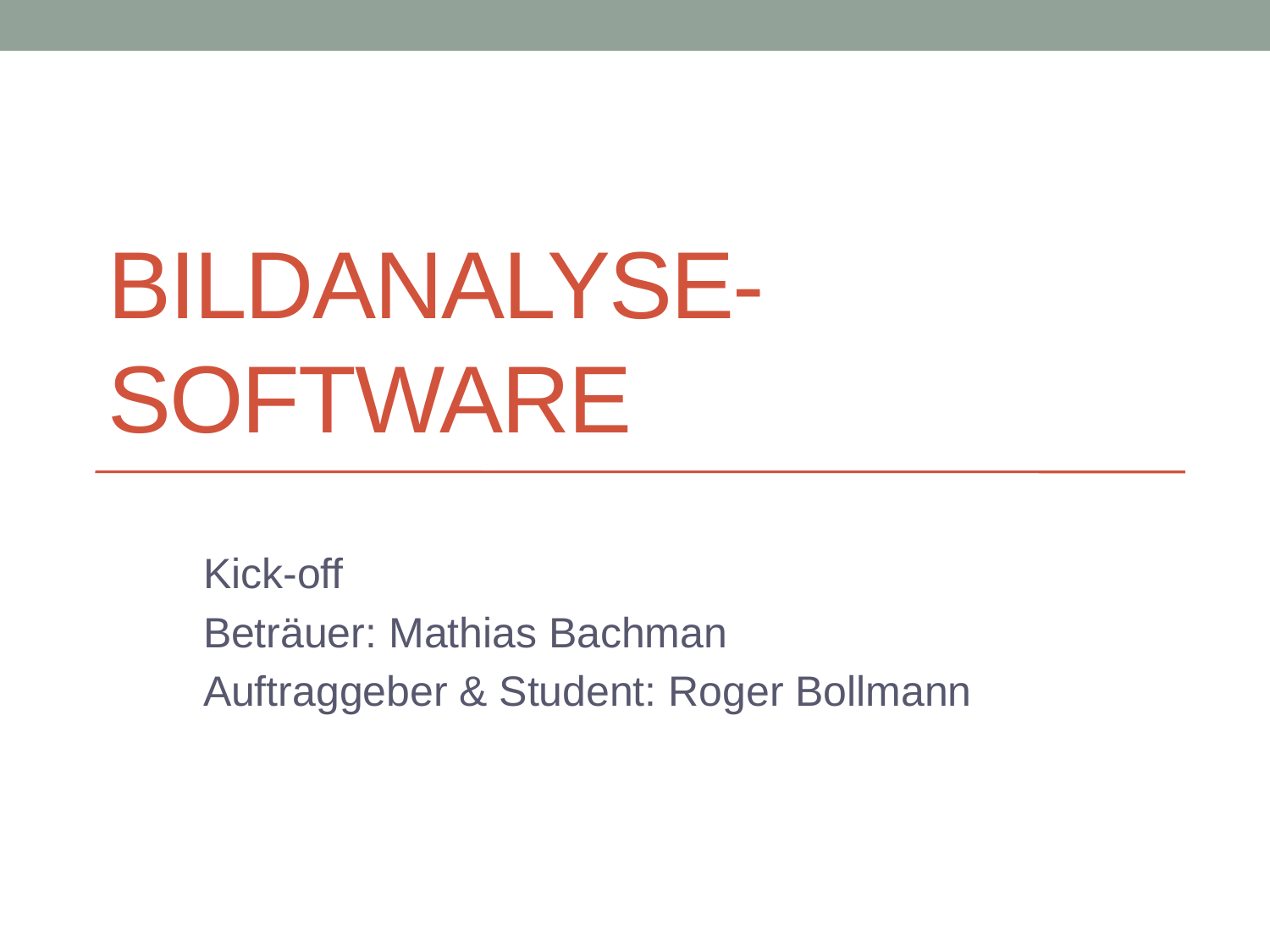

# Bildanalyse-Software
Kick-off
Beträuer: Mathias Bachman
Auftraggeber & Student: Roger Bollmann